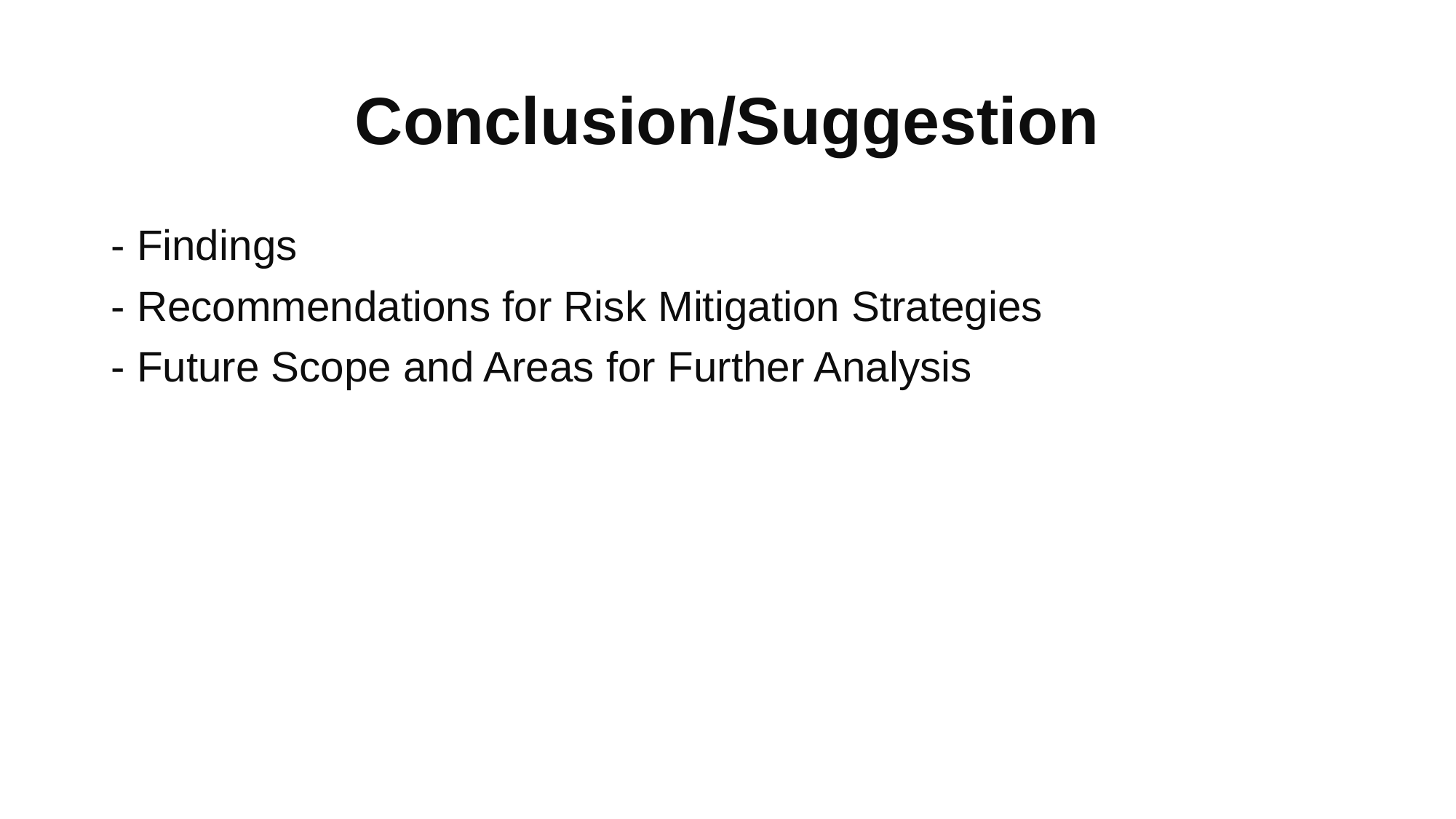

# Conclusion/Suggestion
- Findings
- Recommendations for Risk Mitigation Strategies
- Future Scope and Areas for Further Analysis